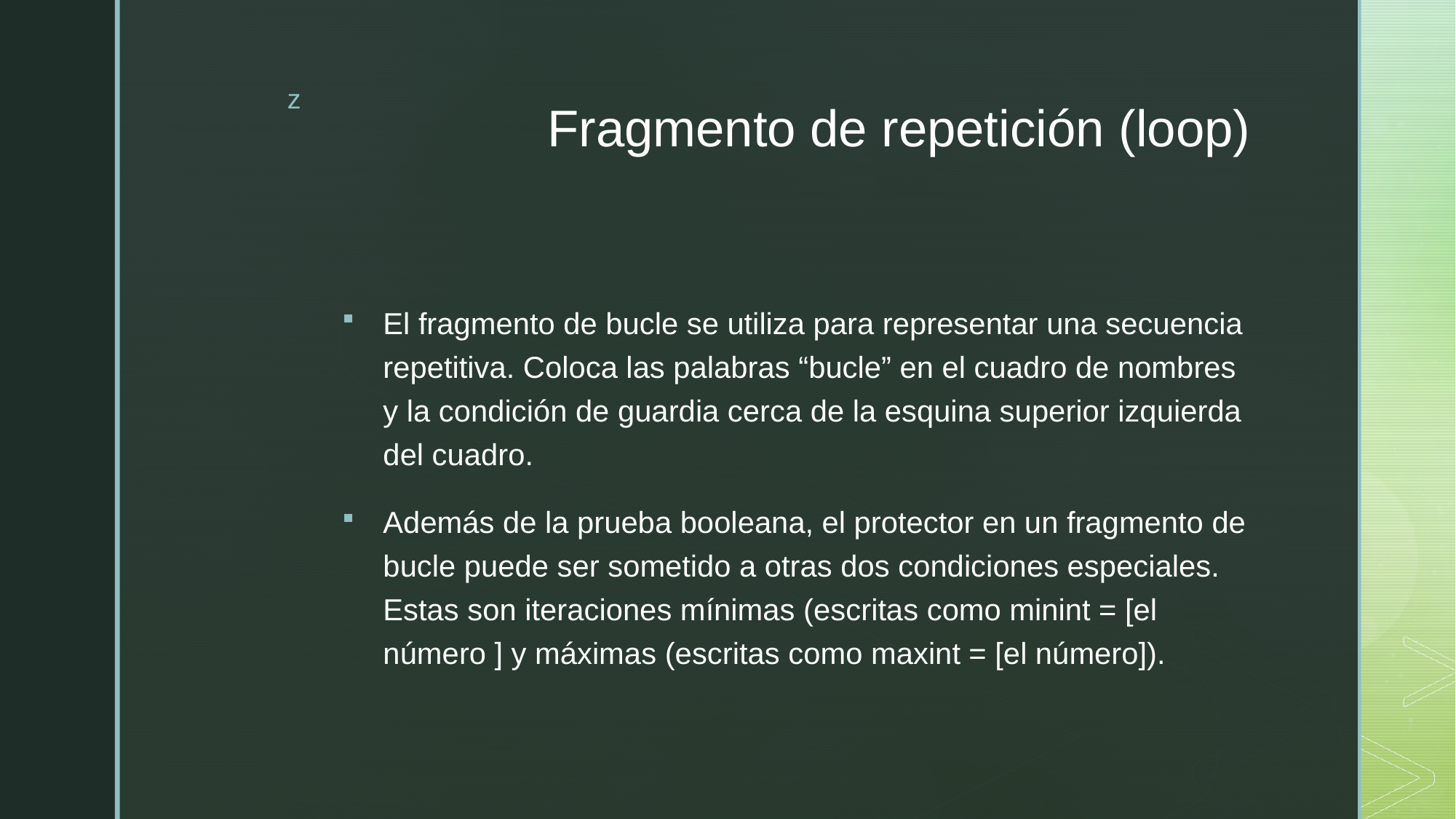

# Fragmento de repetición (loop)
El fragmento de bucle se utiliza para representar una secuencia repetitiva. Coloca las palabras “bucle” en el cuadro de nombres y la condición de guardia cerca de la esquina superior izquierda del cuadro.
Además de la prueba booleana, el protector en un fragmento de bucle puede ser sometido a otras dos condiciones especiales. Estas son iteraciones mínimas (escritas como minint = [el número ] y máximas (escritas como maxint = [el número]).